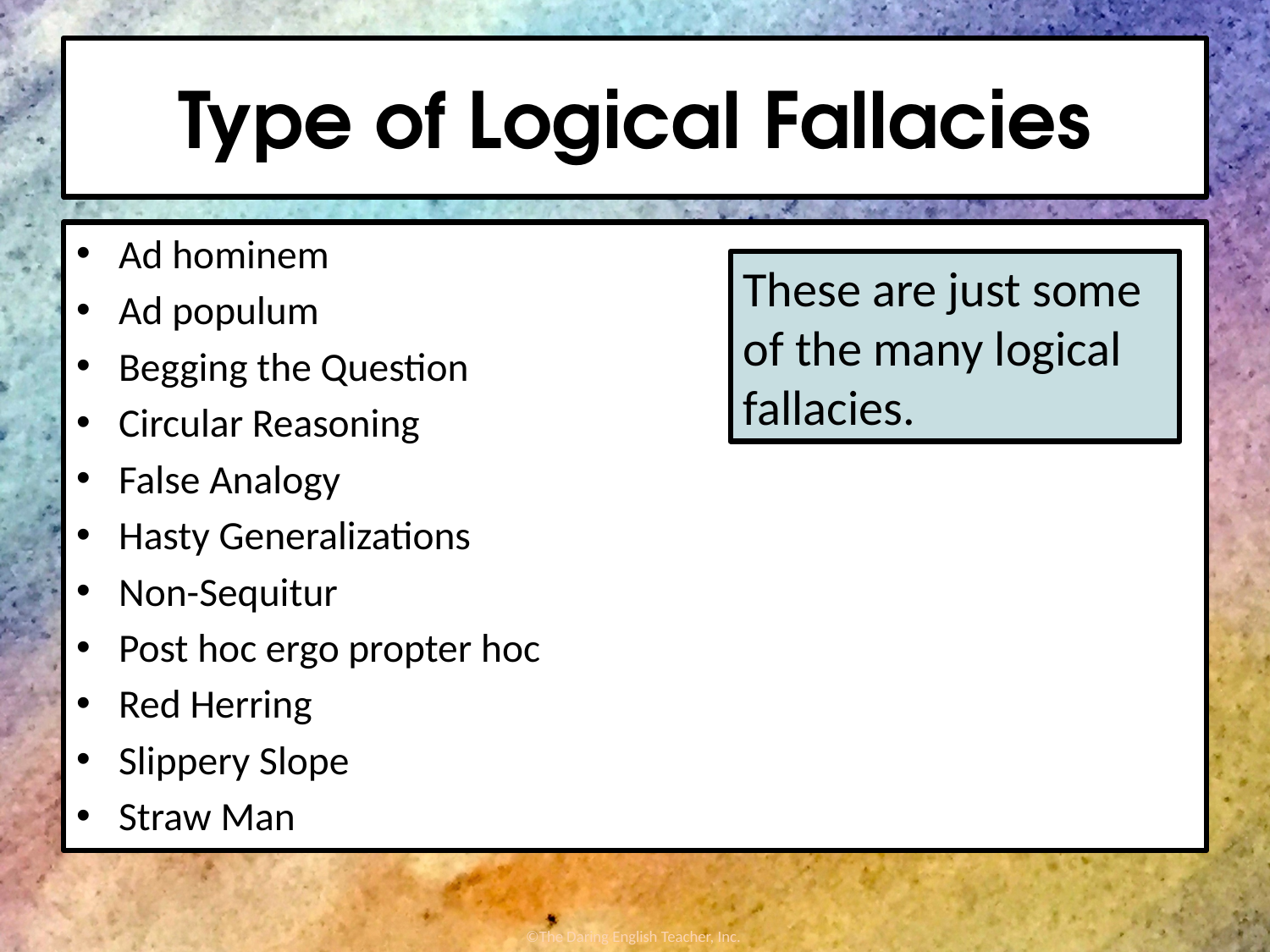

# Type of Logical Fallacies
Ad hominem
Ad populum
Begging the Question
Circular Reasoning
False Analogy
Hasty Generalizations
Non-Sequitur
Post hoc ergo propter hoc
Red Herring
Slippery Slope
Straw Man

These are just some of the many logical fallacies.